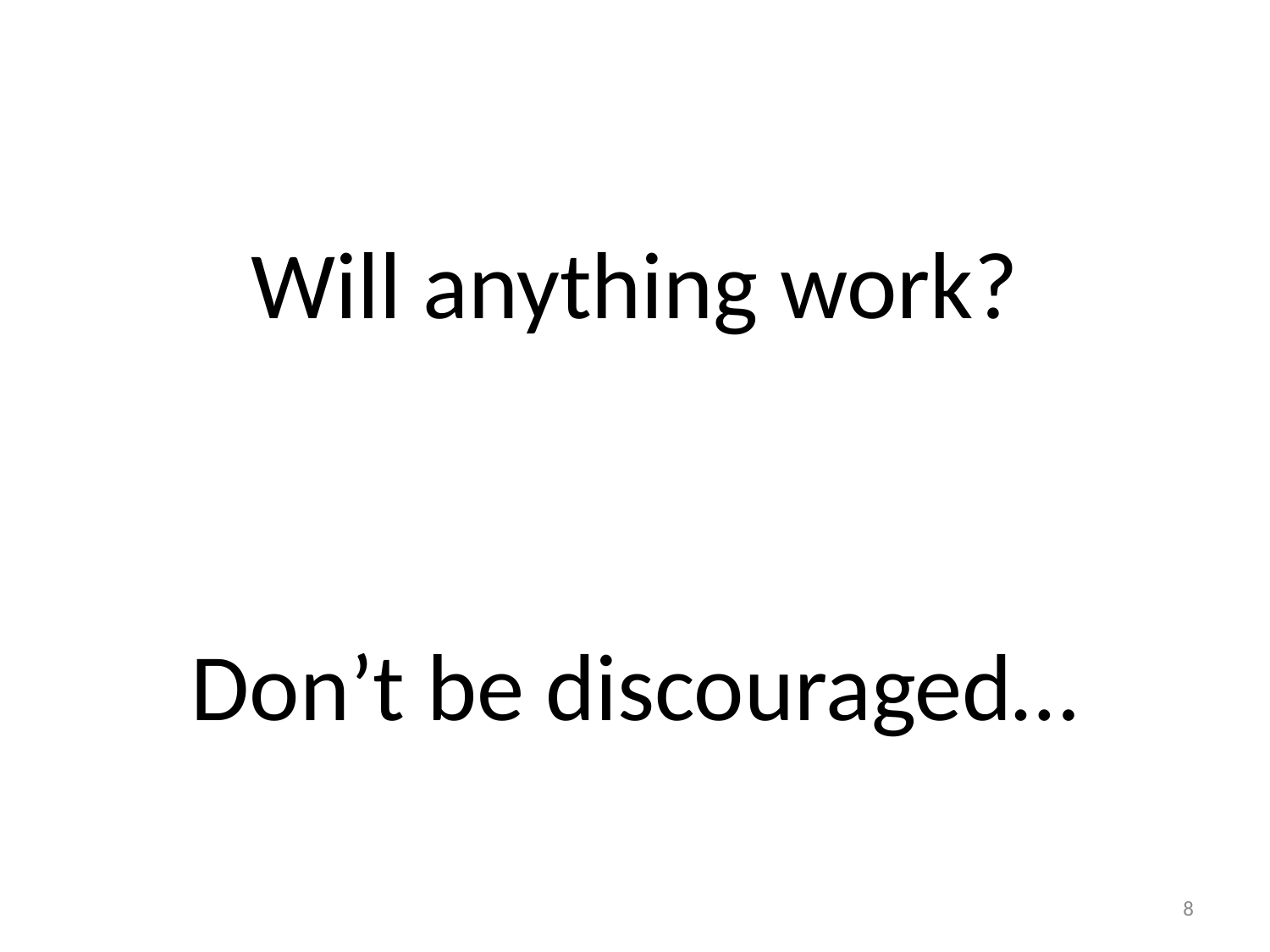

# Will anything work? Don’t be discouraged…
8